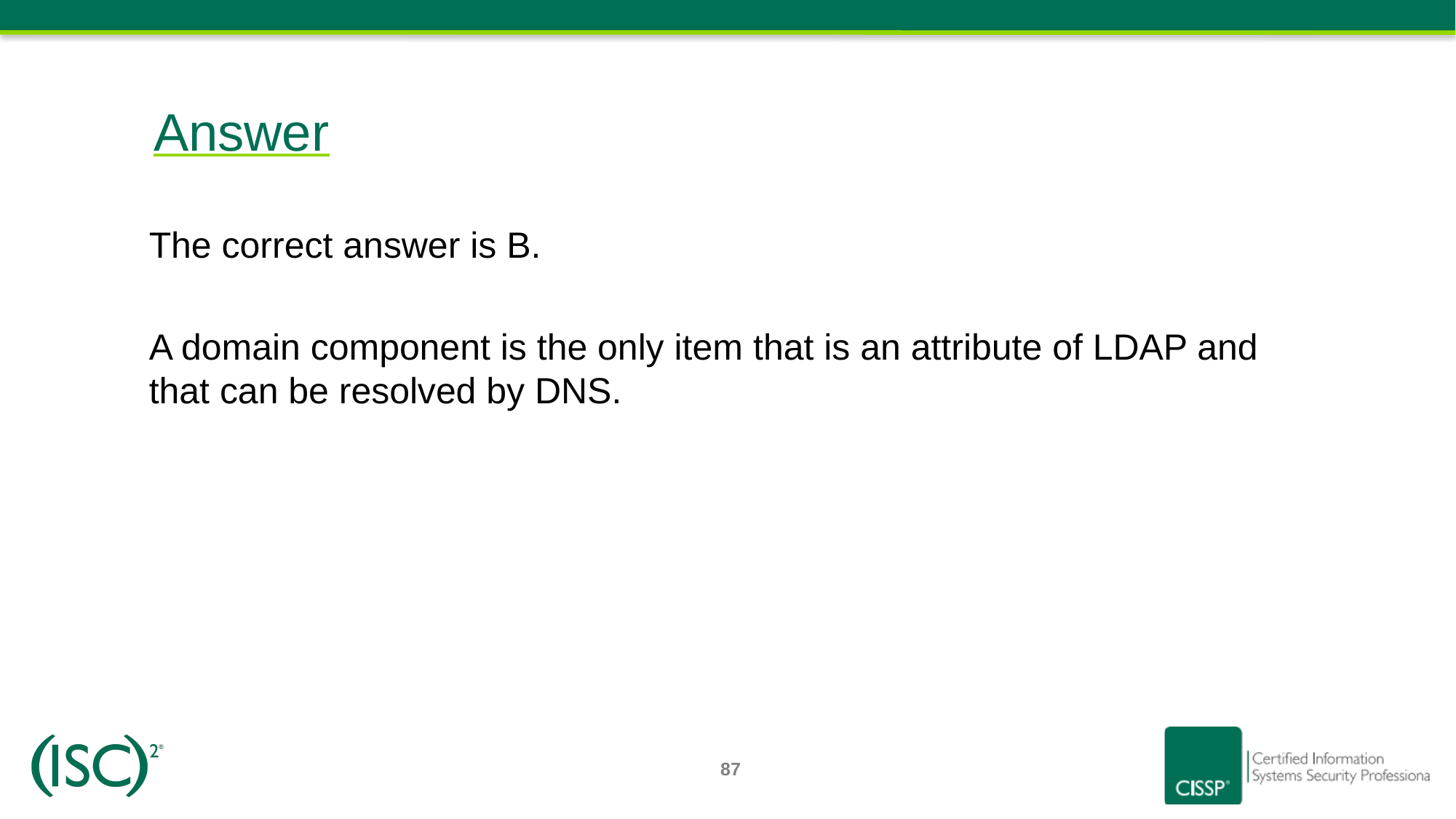

# Answer
The correct answer is B.

A domain component is the only item that is an attribute of LDAP and that can be resolved by DNS.